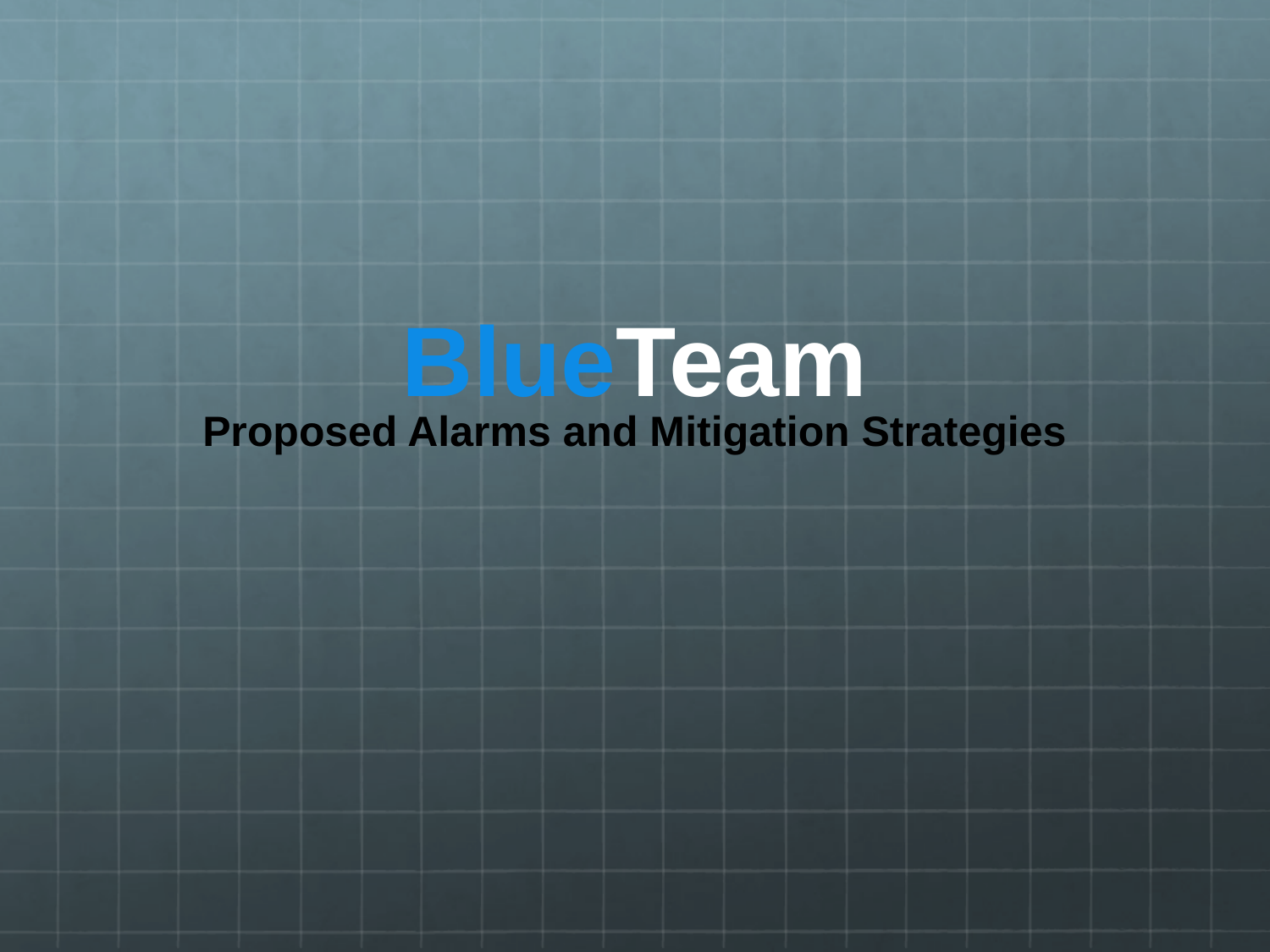

# BlueTeam
Proposed Alarms and Mitigation Strategies